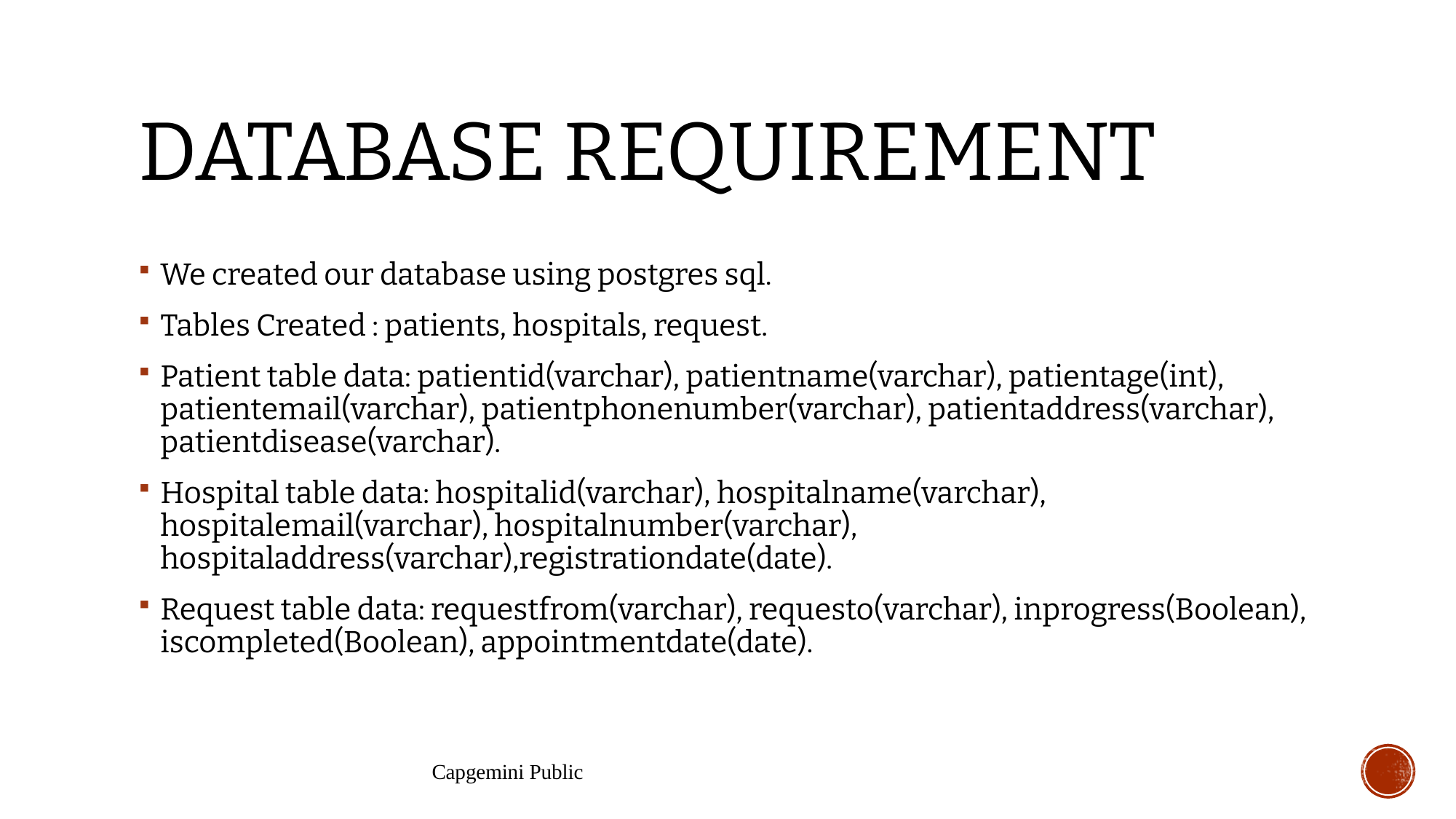

# DataBase Requirement
We created our database using postgres sql.
Tables Created : patients, hospitals, request.
Patient table data: patientid(varchar), patientname(varchar), patientage(int), patientemail(varchar), patientphonenumber(varchar), patientaddress(varchar), patientdisease(varchar).
Hospital table data: hospitalid(varchar), hospitalname(varchar), hospitalemail(varchar), hospitalnumber(varchar), hospitaladdress(varchar),registrationdate(date).
Request table data: requestfrom(varchar), requesto(varchar), inprogress(Boolean), iscompleted(Boolean), appointmentdate(date).
Capgemini Public